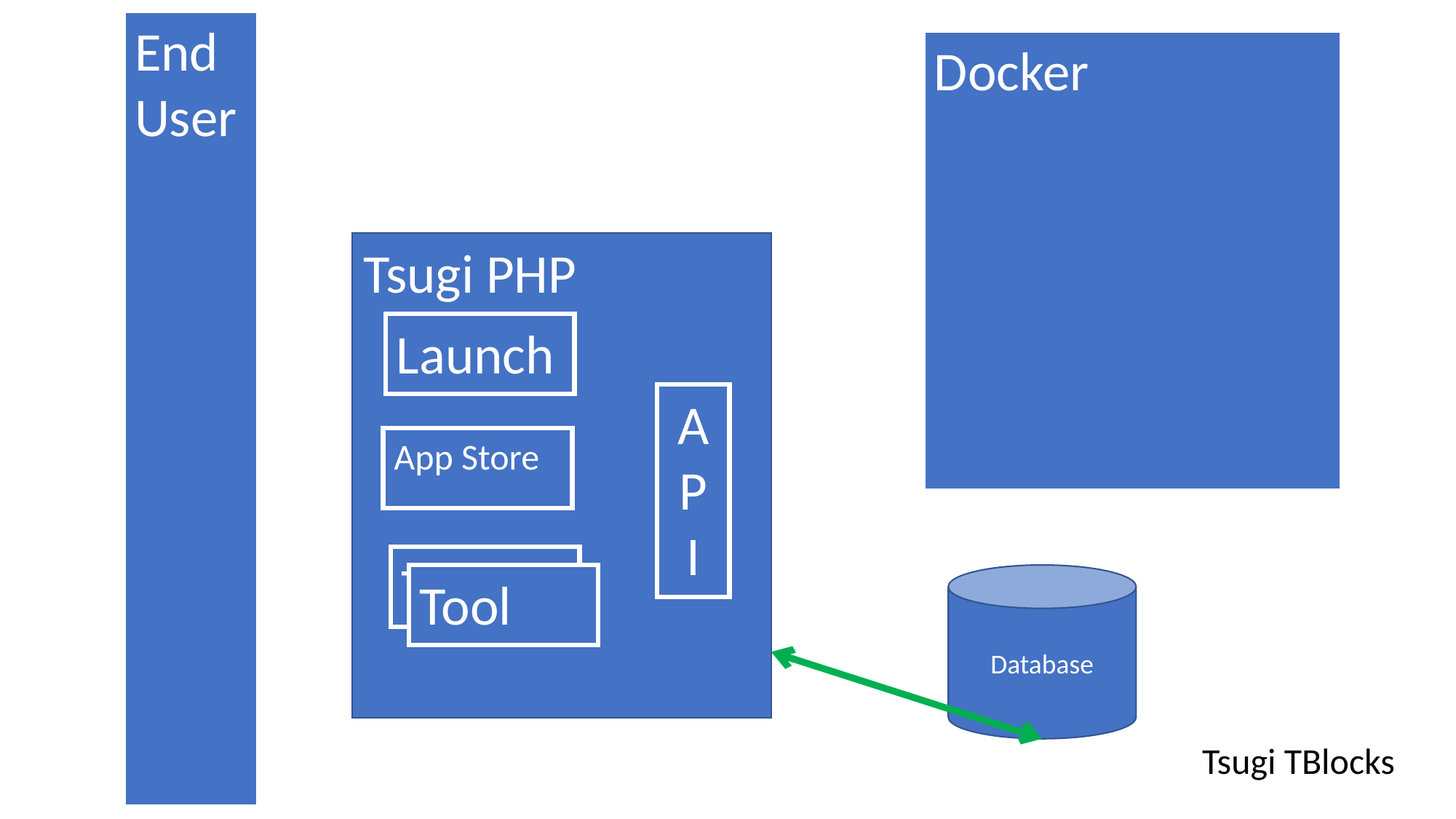

End
User
Docker
Tsugi PHP
Launch
A
P
I
App Store
Tool
Tool
Database
Tsugi TBlocks